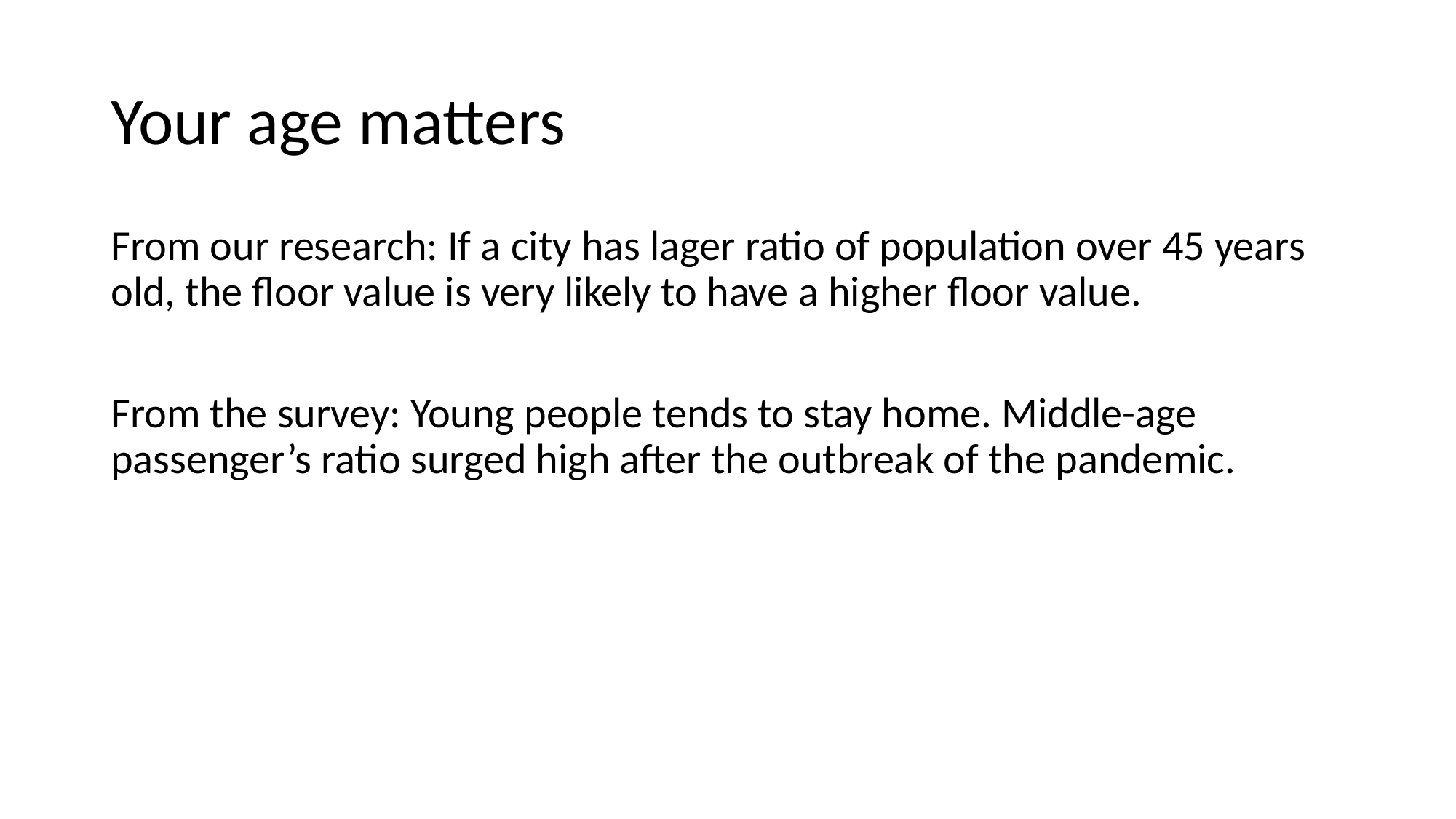

# Your age matters
From our research: If a city has lager ratio of population over 45 years old, the floor value is very likely to have a higher floor value.

From the survey: Young people tends to stay home. Middle-age passenger’s ratio surged high after the outbreak of the pandemic.